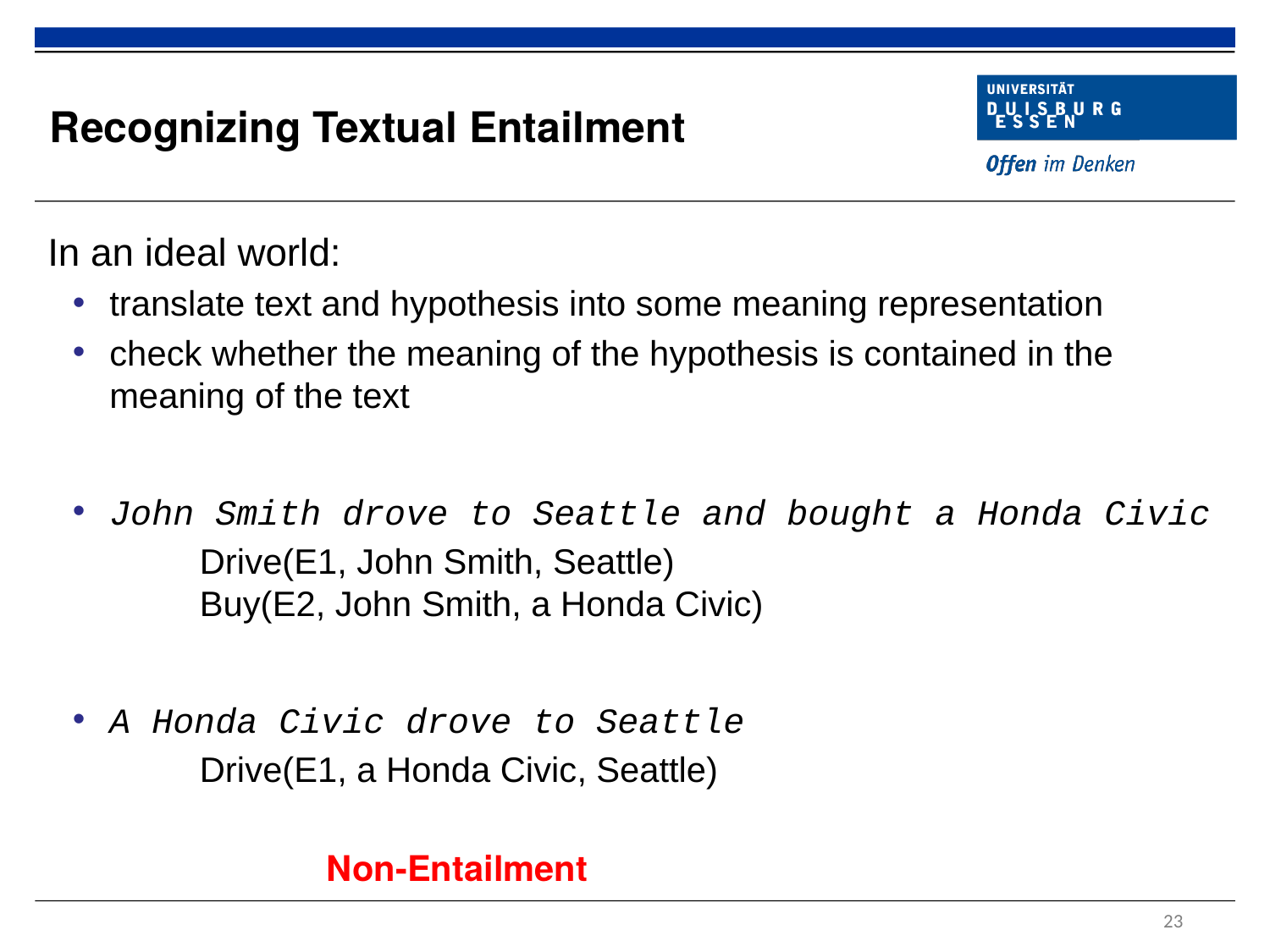

# Recognizing Textual Entailment
In an ideal world:
translate text and hypothesis into some meaning representation
check whether the meaning of the hypothesis is contained in the meaning of the text

John Smith drove to Seattle and bought a Honda Civic
	Drive(E1, John Smith, Seattle)
	Buy(E2, John Smith, a Honda Civic)

A Honda Civic drove to Seattle
	Drive(E1, a Honda Civic, Seattle)

		Non-Entailment